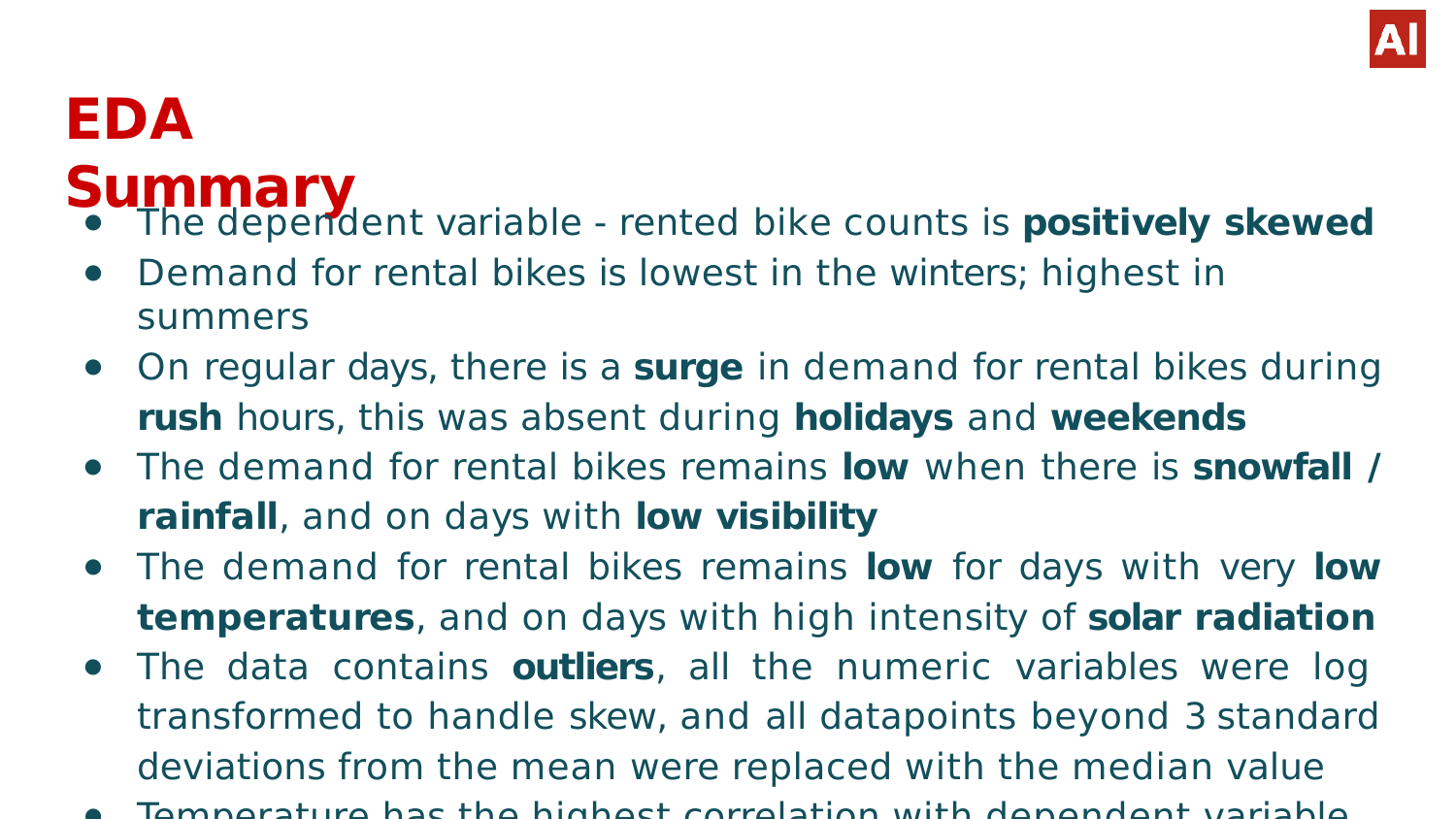

# EDA Summary
The dependent variable - rented bike counts is positively skewed
Demand for rental bikes is lowest in the winters; highest in summers
On regular days, there is a surge in demand for rental bikes during
rush hours, this was absent during holidays and weekends
The demand for rental bikes remains low when there is snowfall /  rainfall, and on days with low visibility
The demand for rental bikes remains low for days with very low
temperatures, and on days with high intensity of solar radiation
The data contains outliers, all the numeric variables were log  transformed to handle skew, and all datapoints beyond 3 standard  deviations from the mean were replaced with the median value
Temperature has the highest correlation with dependent variable